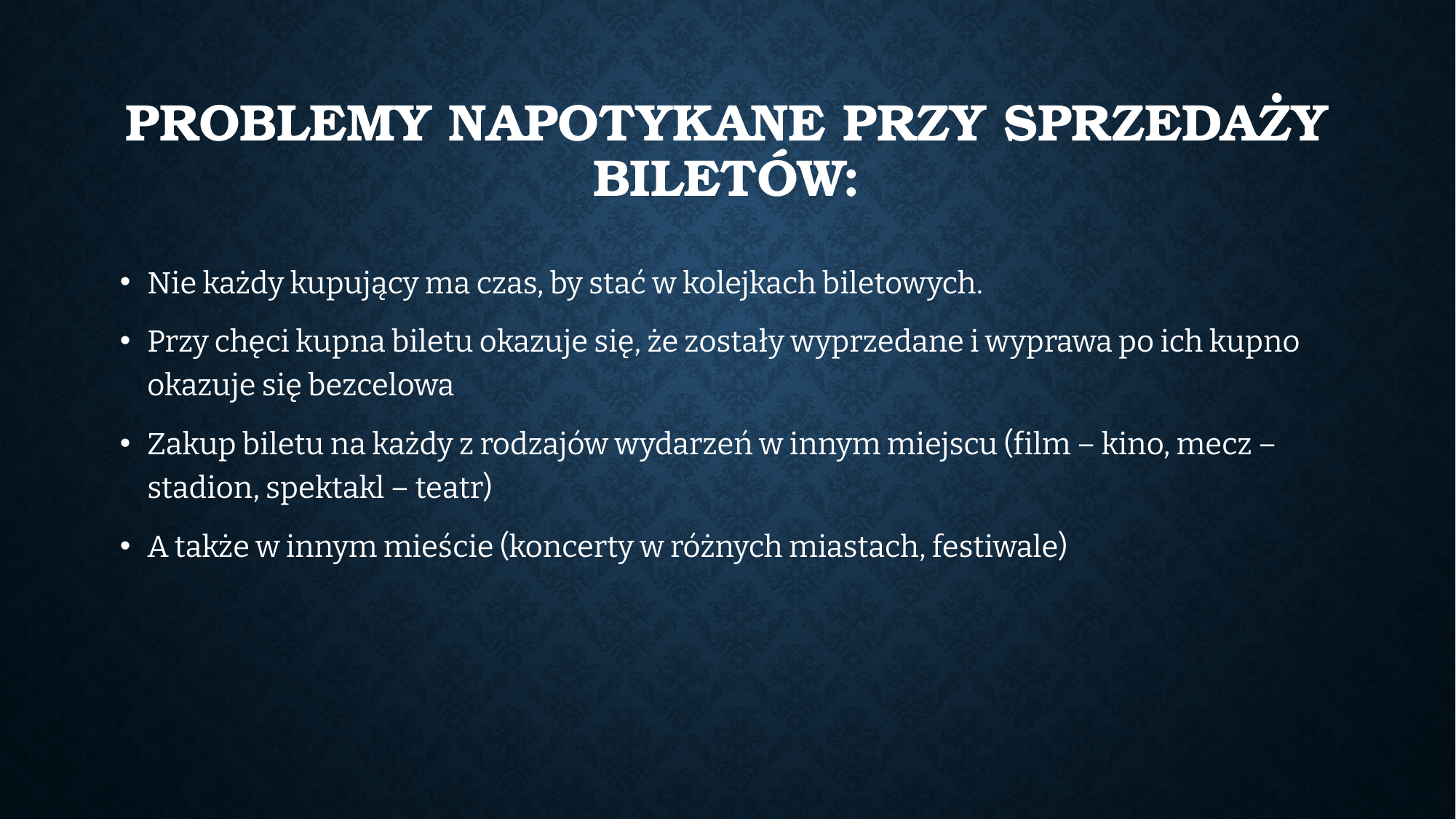

# Problemy napotykane przy sprzedaży biletów:
Nie każdy kupujący ma czas, by stać w kolejkach biletowych.
Przy chęci kupna biletu okazuje się, że zostały wyprzedane i wyprawa po ich kupno okazuje się bezcelowa
Zakup biletu na każdy z rodzajów wydarzeń w innym miejscu (film – kino, mecz – stadion, spektakl – teatr)
A także w innym mieście (koncerty w różnych miastach, festiwale)